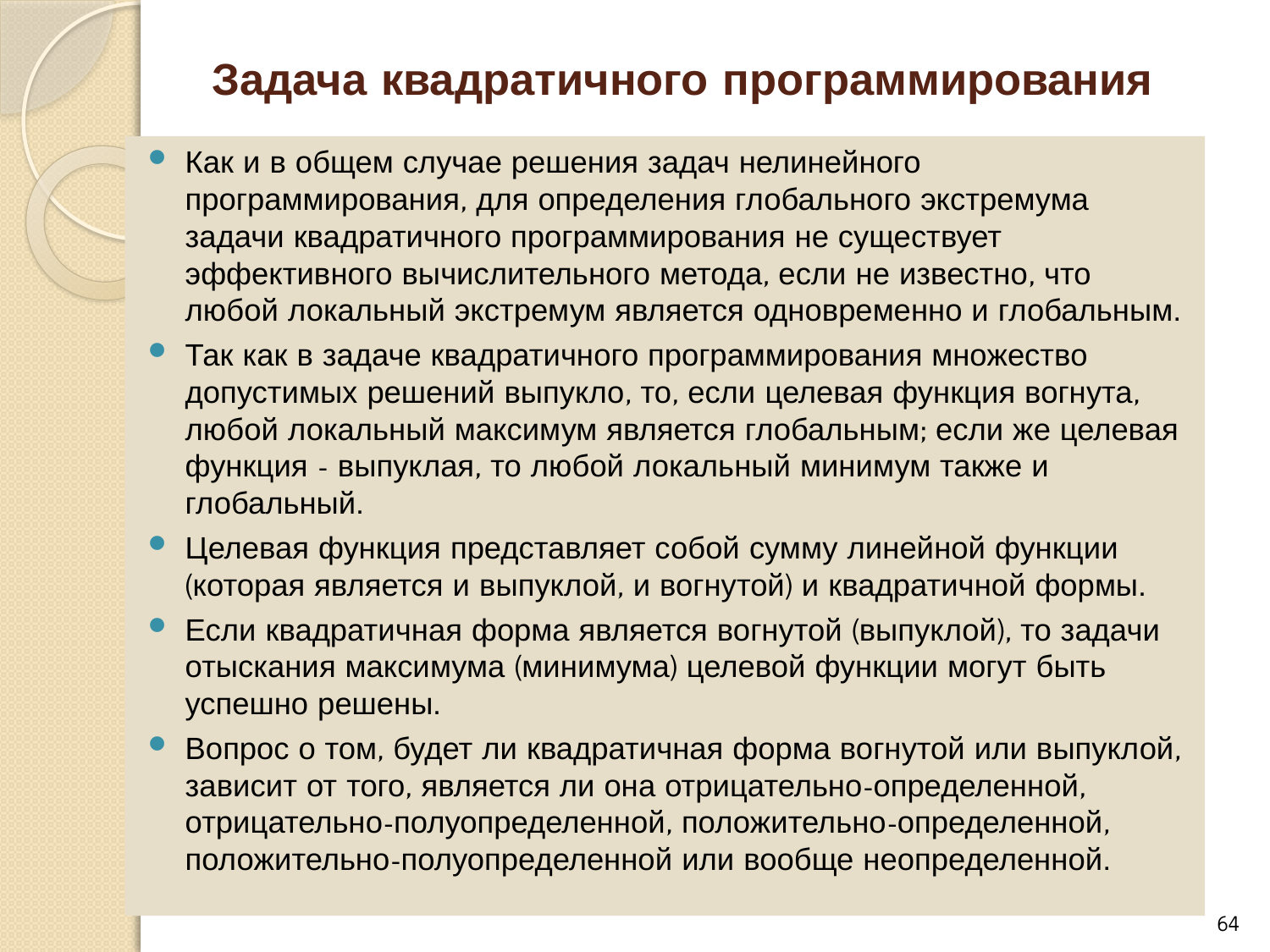

# Задача квадратичного программирования
Как и в общем случае решения задач нелинейного программирования, для определения глобального экстремума задачи квадратичного программирования не существует эффективного вычислительного метода, если не известно, что любой локальный экстремум является одновременно и глобальным.
Так как в задаче квадратичного программирования множество допустимых решений выпукло, то, если целевая функция вогнута, любой локальный максимум является глобальным; если же целевая функция ‑ выпуклая, то любой локальный минимум также и глобальный.
Целевая функция представляет собой сумму линейной функции (которая является и выпуклой, и вогнутой) и квадратичной формы.
Если квадратичная форма является вогнутой (выпуклой), то задачи отыскания максимума (минимума) целевой функции могут быть успешно решены.
Вопрос о том, будет ли квадратичная форма вогнутой или выпуклой, зависит от того, является ли она отрицательно-определенной, отрицательно-полуопределенной, положительно-определенной, положительно-полуопределенной или вообще неопределенной.
64